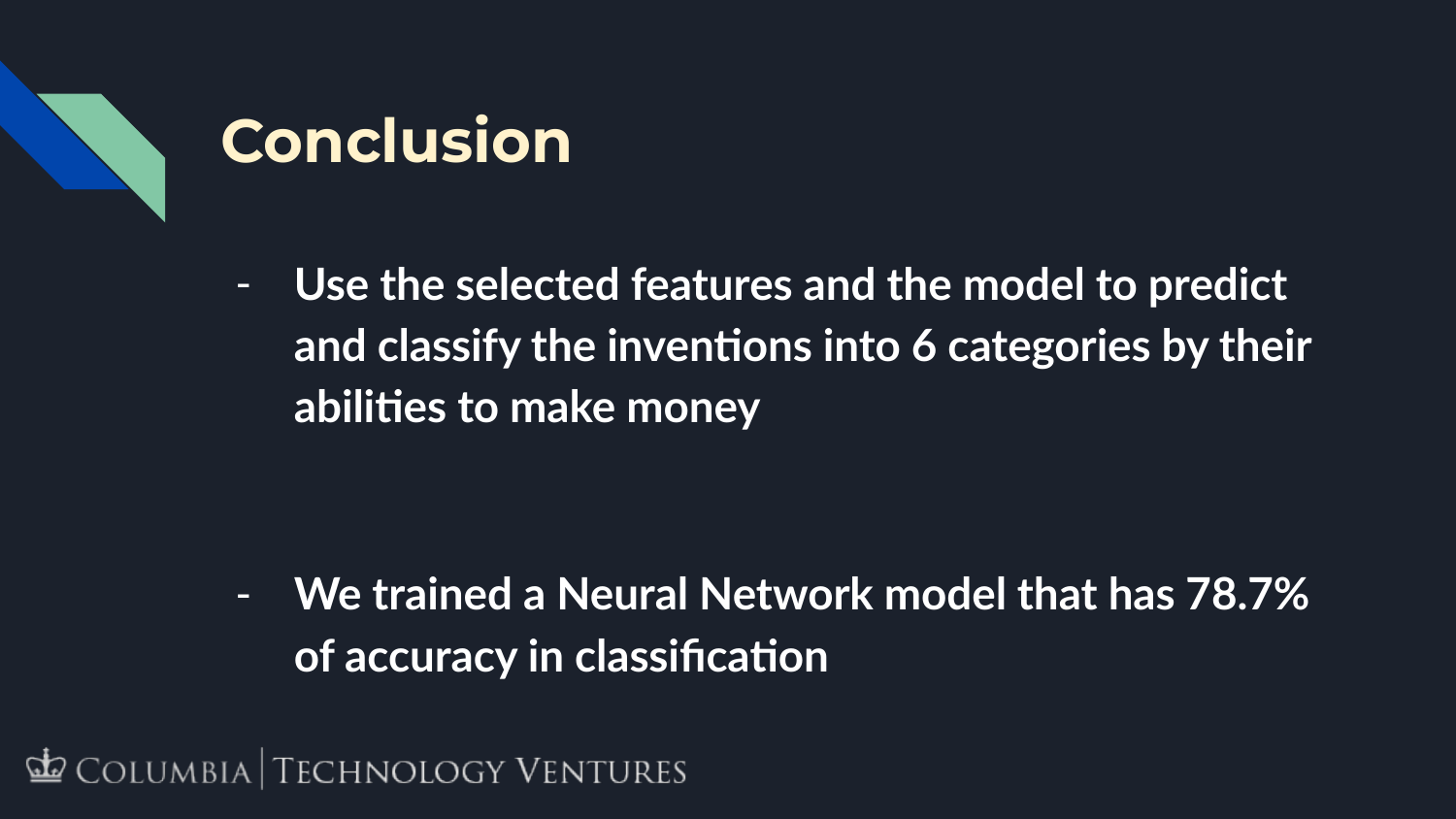

# Conclusion
Use the selected features and the model to predict and classify the inventions into 6 categories by their abilities to make money

We trained a Neural Network model that has 78.7% of accuracy in classification